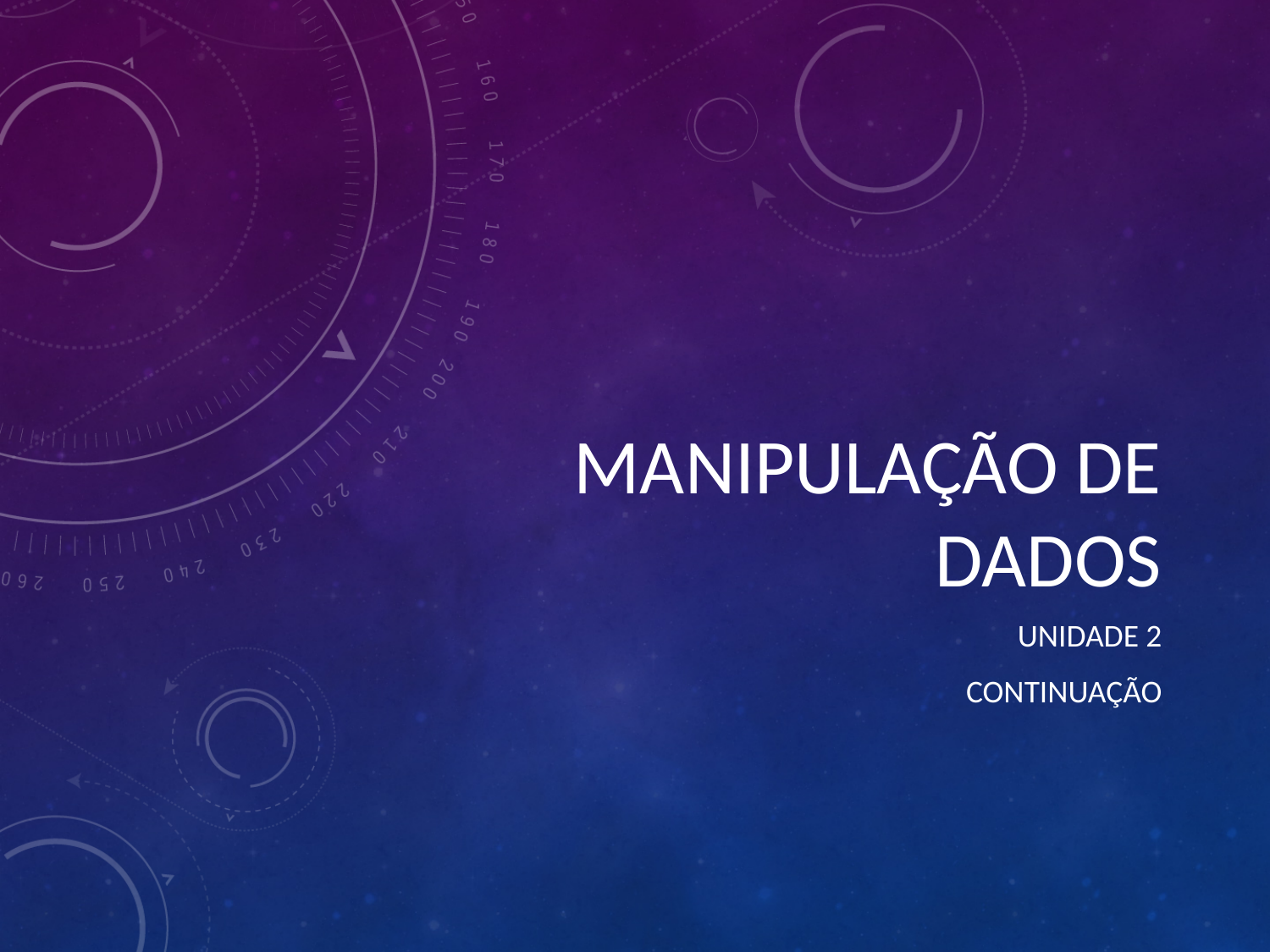

# Manipulação de dados
Unidade 2
continuação